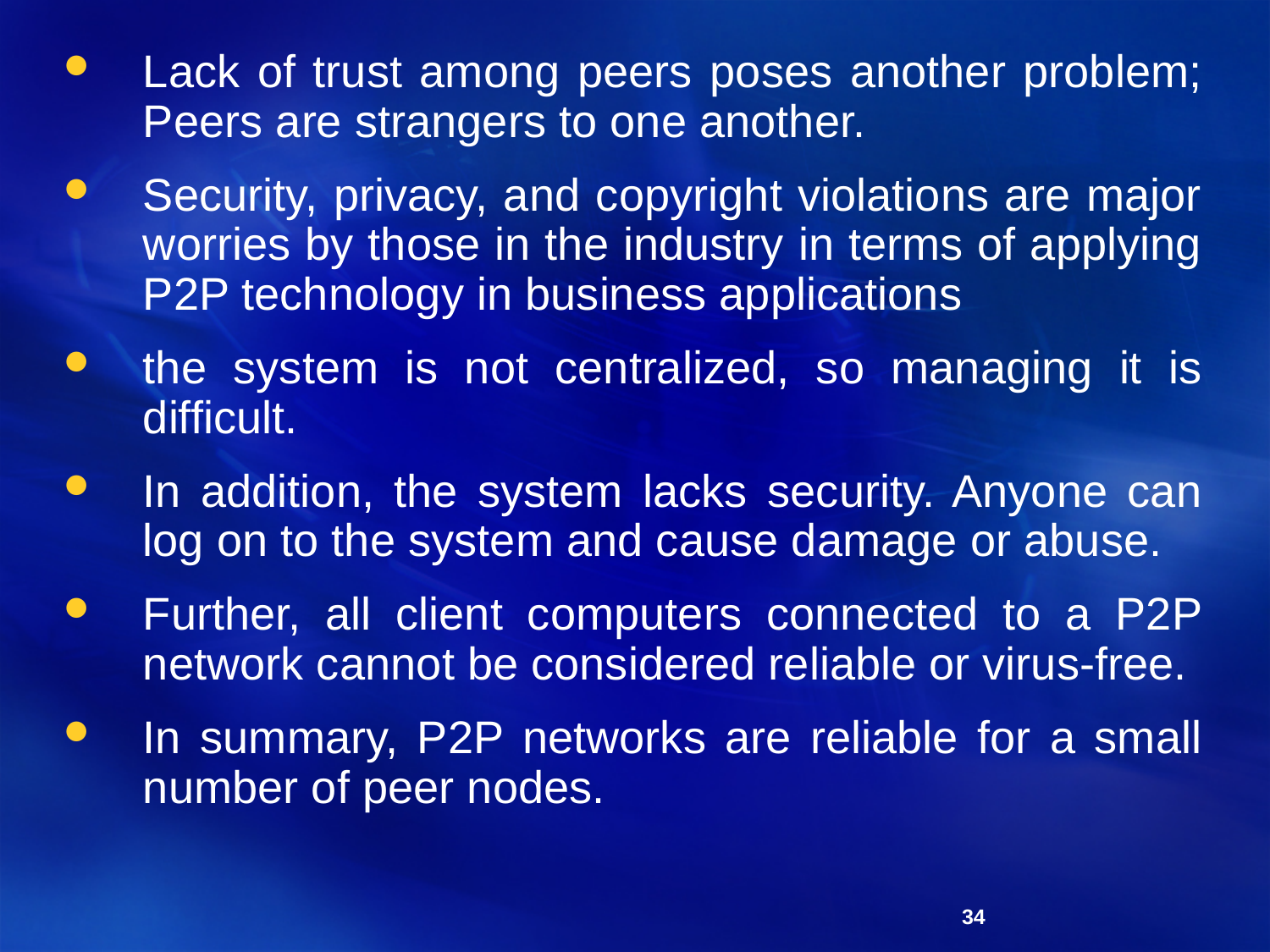

Lack of trust among peers poses another problem; Peers are strangers to one another.
Security, privacy, and copyright violations are major worries by those in the industry in terms of applying P2P technology in business applications
the system is not centralized, so managing it is difficult.
In addition, the system lacks security. Anyone can log on to the system and cause damage or abuse.
Further, all client computers connected to a P2P network cannot be considered reliable or virus-free.
In summary, P2P networks are reliable for a small number of peer nodes.